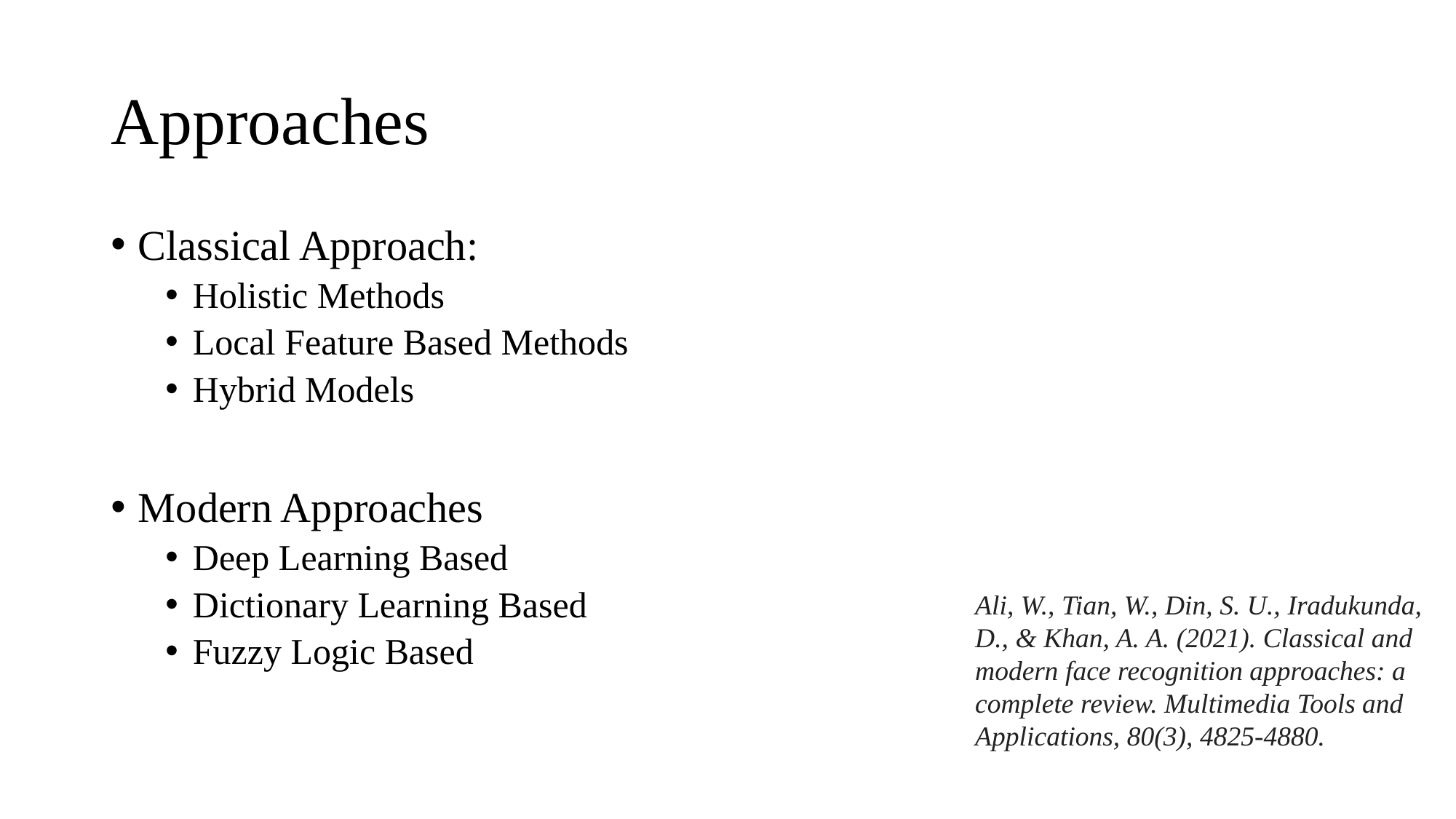

# Approaches
Classical Approach:
Holistic Methods
Local Feature Based Methods
Hybrid Models

Modern Approaches
Deep Learning Based
Dictionary Learning Based
Fuzzy Logic Based
Ali, W., Tian, W., Din, S. U., Iradukunda, D., & Khan, A. A. (2021). Classical and modern face recognition approaches: a complete review. Multimedia Tools and Applications, 80(3), 4825-4880.